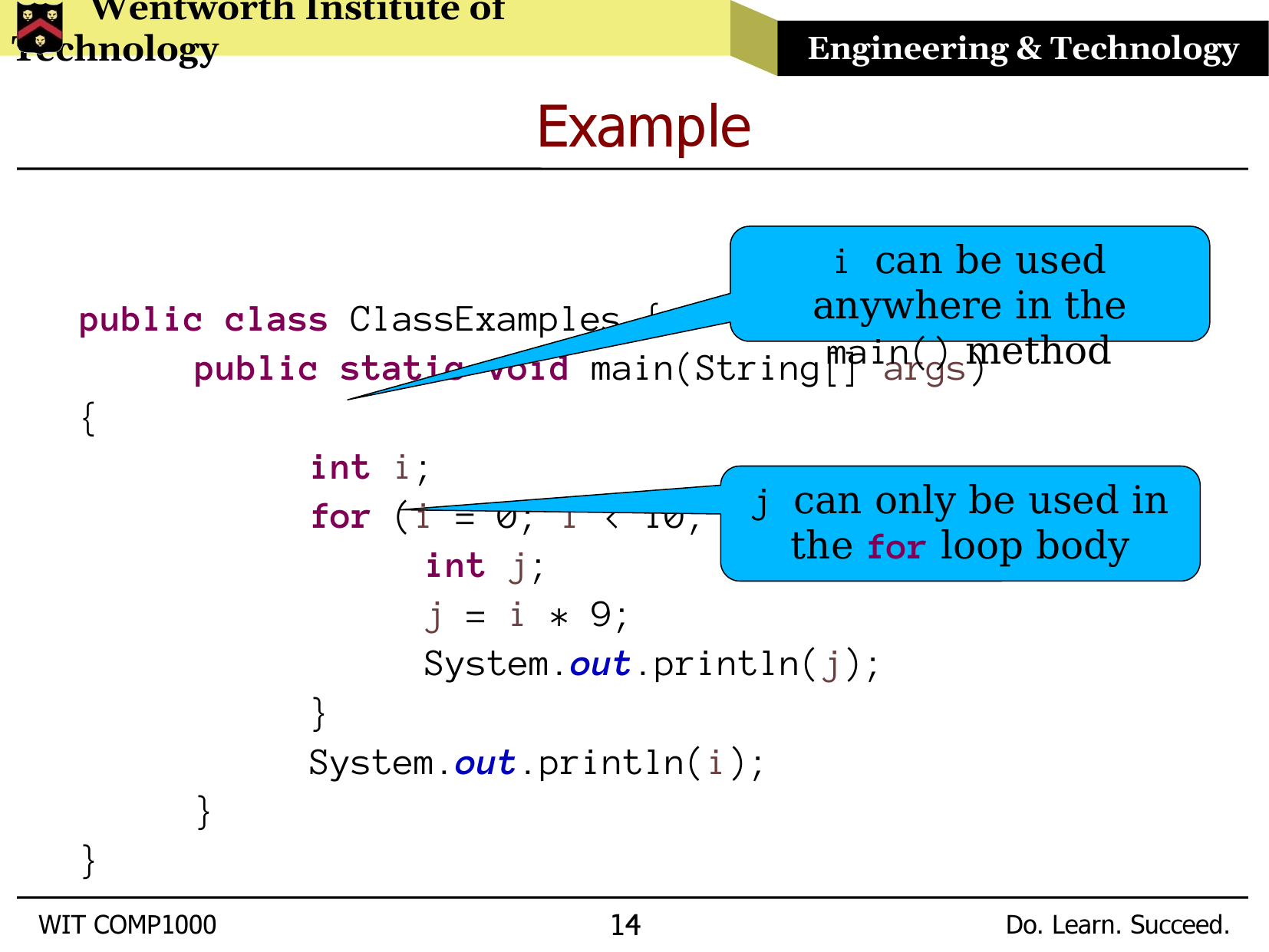

# Example
i can be used anywhere in the main() method
public class ClassExamples {
	public static void main(String[] args) {
		int i;
		for (i = 0; i < 10; i++) {
			int j;
			j = i * 9;
			System.out.println(j);
		}
		System.out.println(i);
	}
}
j can only be used in the for loop body